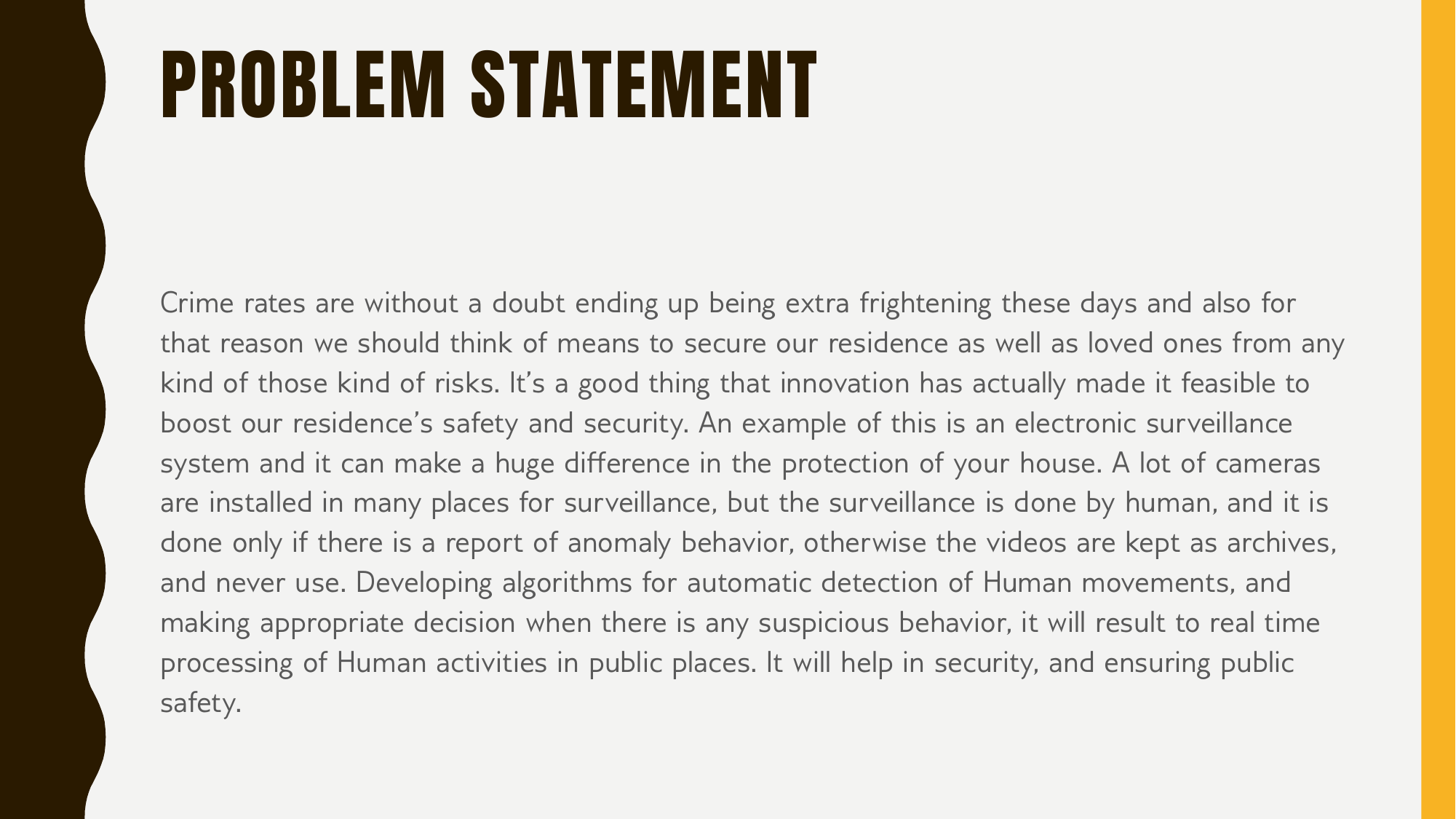

# Problem statement
Crime rates are without a doubt ending up being extra frightening these days and also for that reason we should think of means to secure our residence as well as loved ones from any kind of those kind of risks. It’s a good thing that innovation has actually made it feasible to boost our residence’s safety and security. An example of this is an electronic surveillance system and it can make a huge difference in the protection of your house. A lot of cameras are installed in many places for surveillance, but the surveillance is done by human, and it is done only if there is a report of anomaly behavior, otherwise the videos are kept as archives, and never use. Developing algorithms for automatic detection of Human movements, and making appropriate decision when there is any suspicious behavior, it will result to real time processing of Human activities in public places. It will help in security, and ensuring public safety.